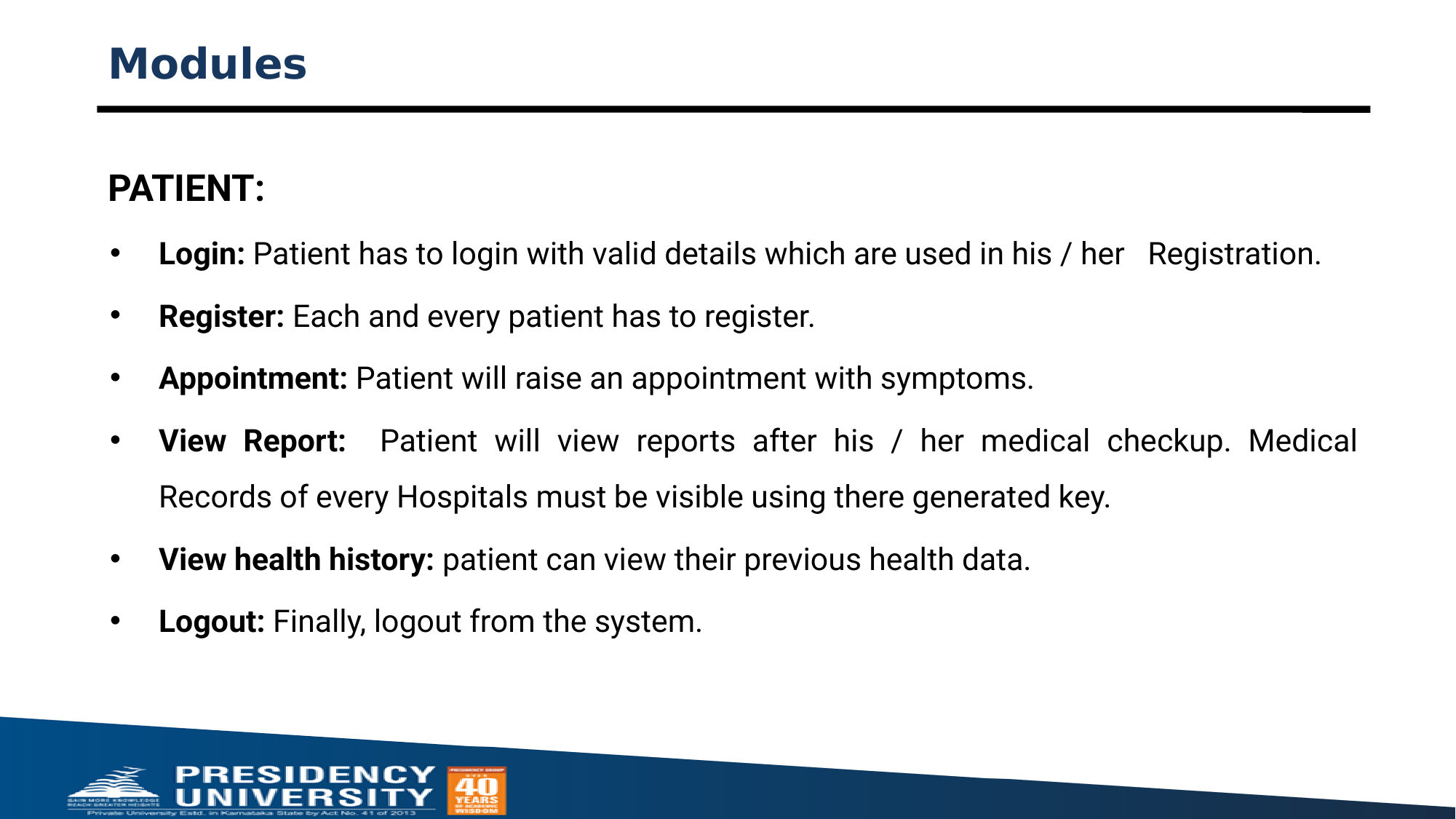

# Modules
PATIENT:
Login: Patient has to login with valid details which are used in his / her   Registration.
Register: Each and every patient has to register.
Appointment: Patient will raise an appointment with symptoms.
View Report:  Patient will view reports after his / her medical checkup. Medical Records of every Hospitals must be visible using there generated key.
View health history: patient can view their previous health data.
Logout: Finally, logout from the system.